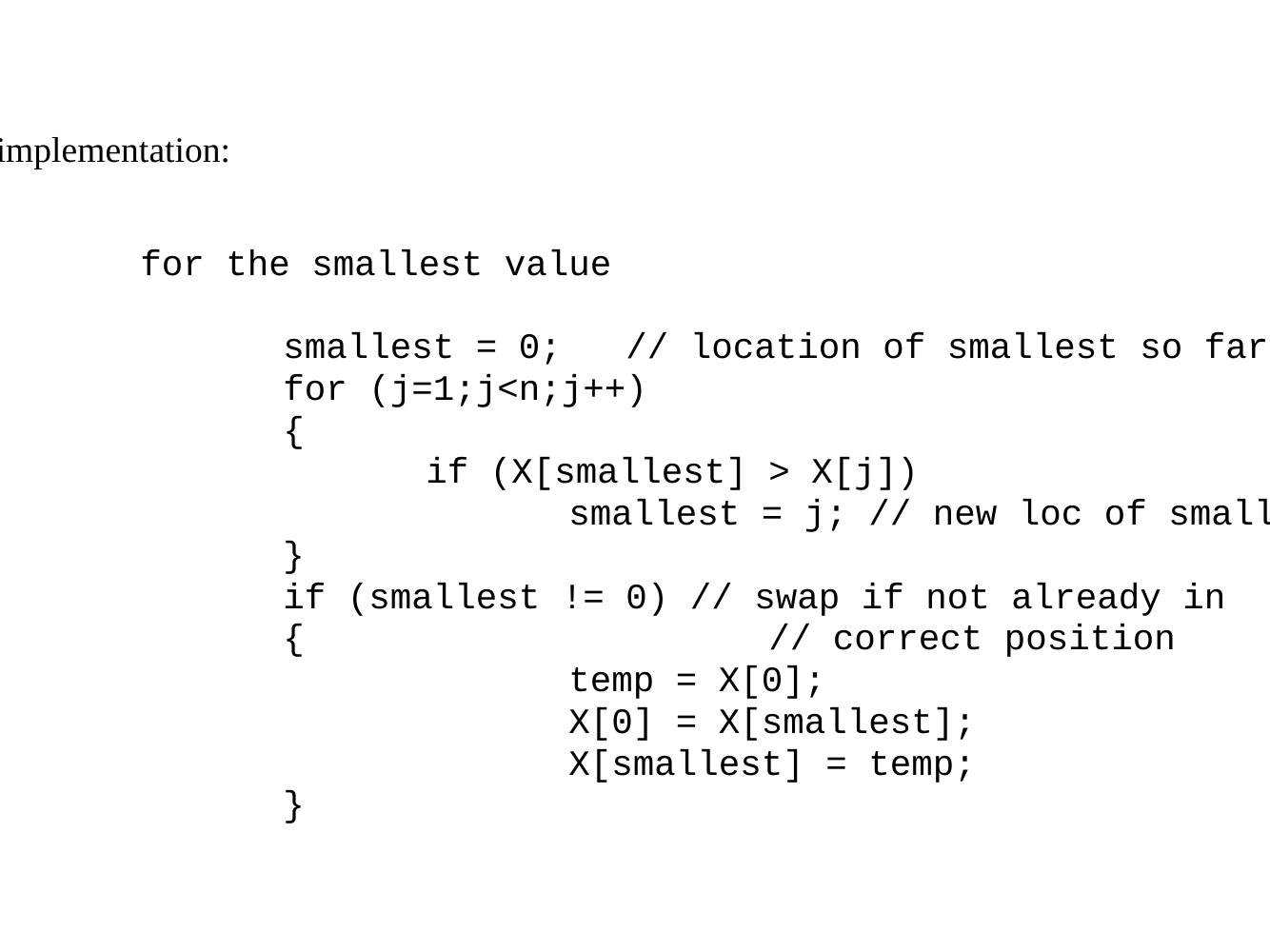

Here's an implementation:

1.		for the smallest value

			smallest = 0;   // location of smallest so far
			for (j=1;j<n;j++)
			{
				if (X[smallest] > X[j])
			   		smallest = j; // new loc of smallest
			}
			if (smallest != 0) // swap if not already in
			{	                // correct position
					temp = X[0];
					X[0] = X[smallest];
					X[smallest] = temp;
			}